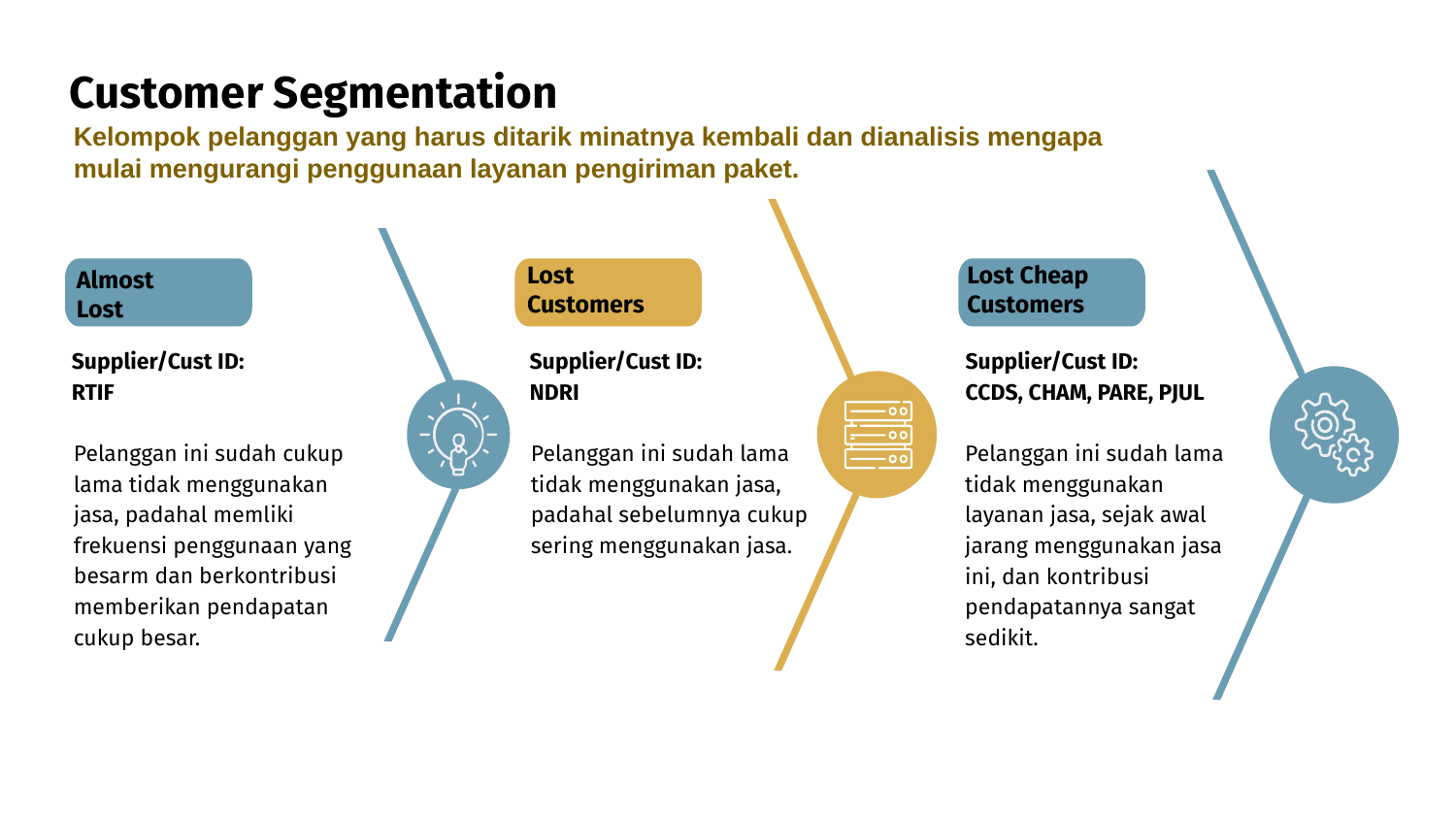

# Customer Segmentation
Kelompok pelanggan yang harus ditarik minatnya kembali dan dianalisis mengapa mulai mengurangi penggunaan layanan pengiriman paket.

Almost
Lost

Lost
Customers
Lost Cheap
Customers
Supplier/Cust ID:
RTIF
Supplier/Cust ID:
NDRI
Supplier/Cust ID:
CCDS, CHAM, PARE, PJUL

Pelanggan ini sudah cukup lama tidak menggunakan jasa, padahal memliki frekuensi penggunaan yang besarm dan berkontribusi memberikan pendapatan cukup besar.
Pelanggan ini sudah lama tidak menggunakan layanan jasa, sejak awal jarang menggunakan jasa ini, dan kontribusi pendapatannya sangat sedikit.
Pelanggan ini sudah lama tidak menggunakan jasa, padahal sebelumnya cukup sering menggunakan jasa.